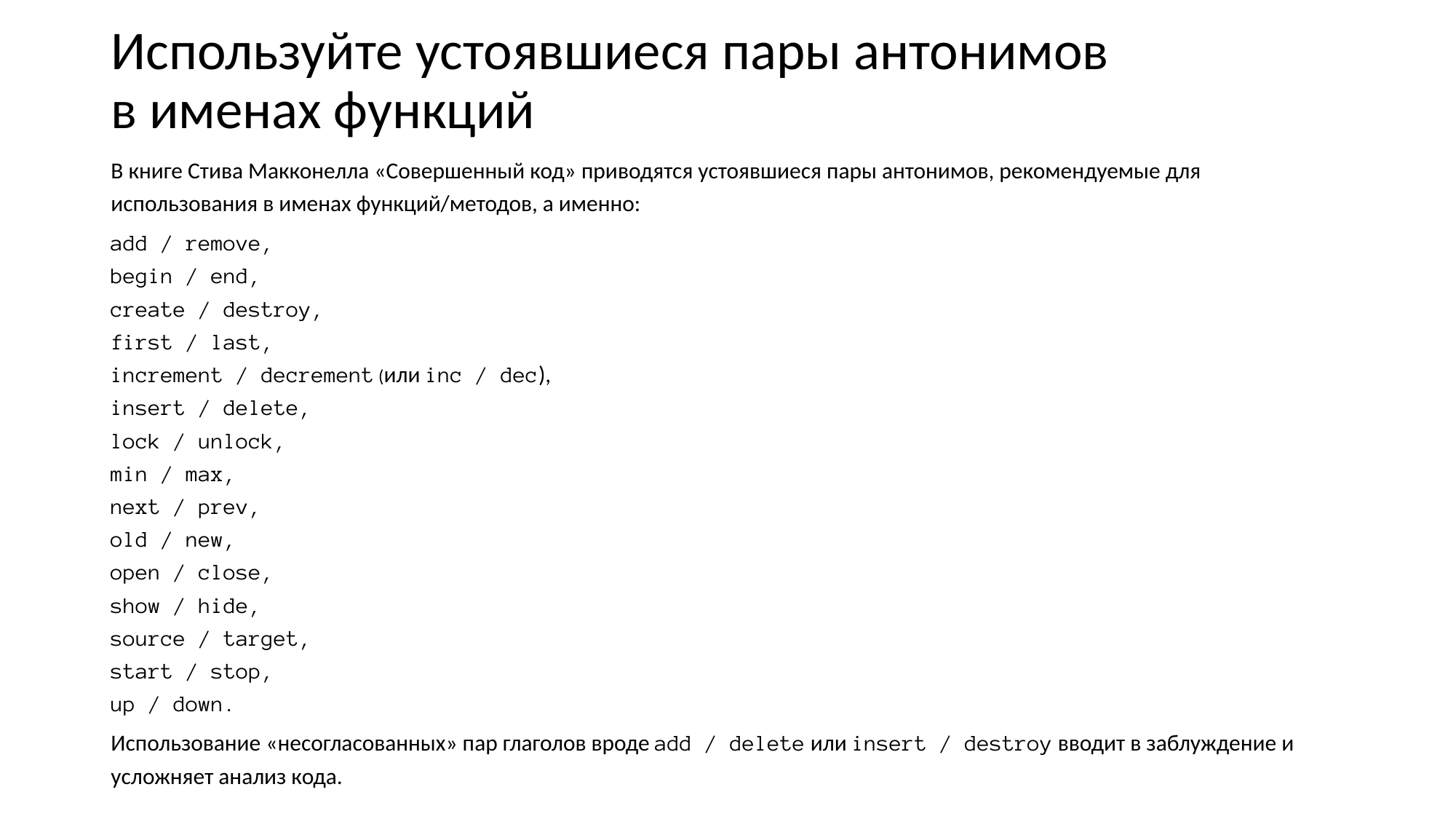

# Используйте устоявшиеся пары антонимов в именах функций
В книге Стива Макконелла «Совершенный код» приводятся устоявшиеся пары антонимов, рекомендуемые для использования в именах функций/методов, а именно:
add / remove,
begin / end,
create / destroy,
first / last,
increment / decrement (или inc / dec),
insert / delete,
lock / unlock,
min / max,
next / prev,
old / new,
open / close,
show / hide,
source / target,
start / stop,
up / down.
Использование «несогласованных» пар глаголов вроде add / delete или insert / destroy вводит в заблуждение и усложняет анализ кода.